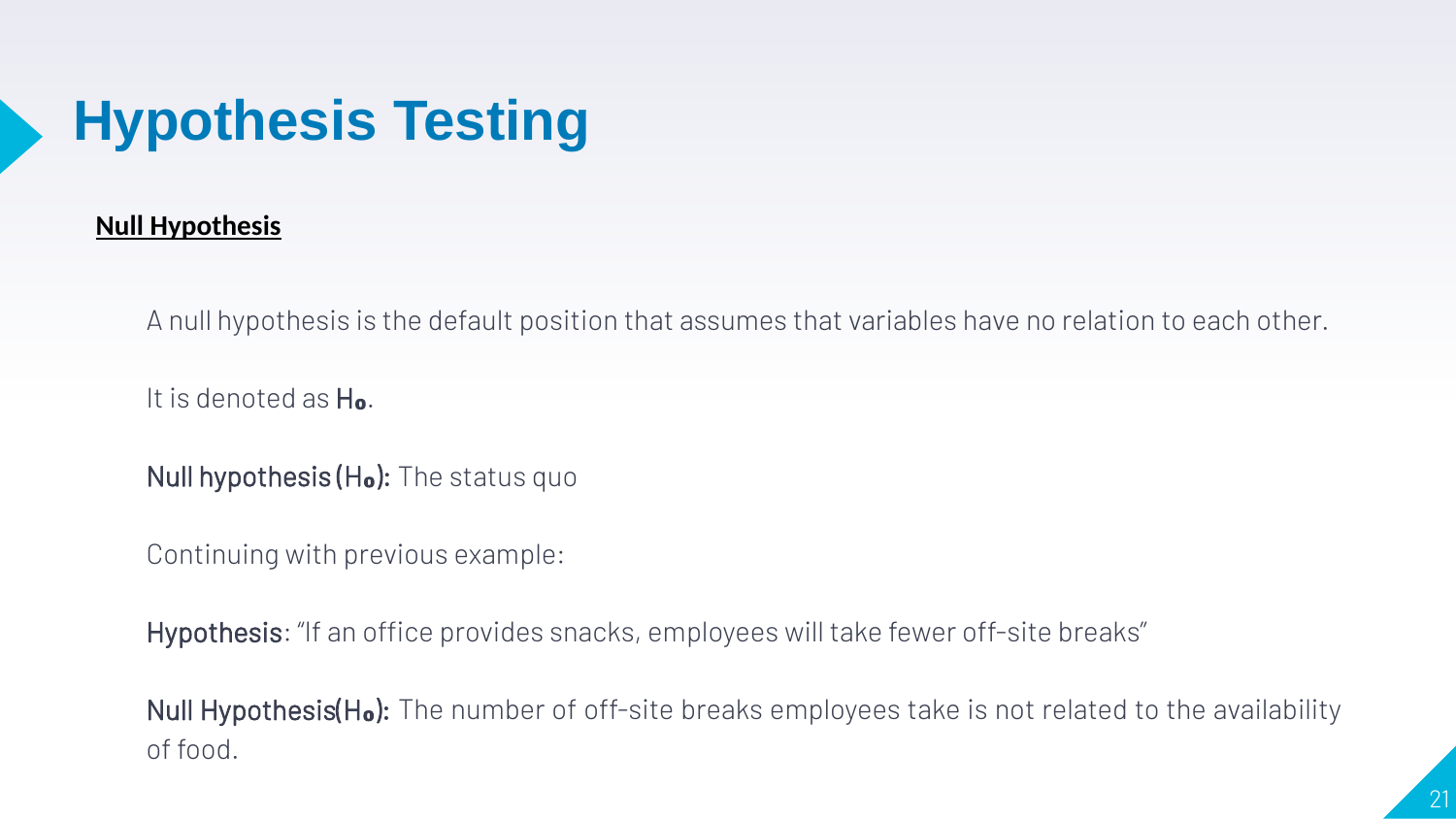

# Hypothesis Testing

Null Hypothesis

A null hypothesis is the default position that assumes that variables have no relation to each other.

It is denoted as H₀.

Null hypothesis (H₀): The status quo

Continuing with previous example:

Hypothesis: “If an office provides snacks, employees will take fewer off-site breaks”

Null Hypothesis(H₀): The number of off-site breaks employees take is not related to the availability of food.

21